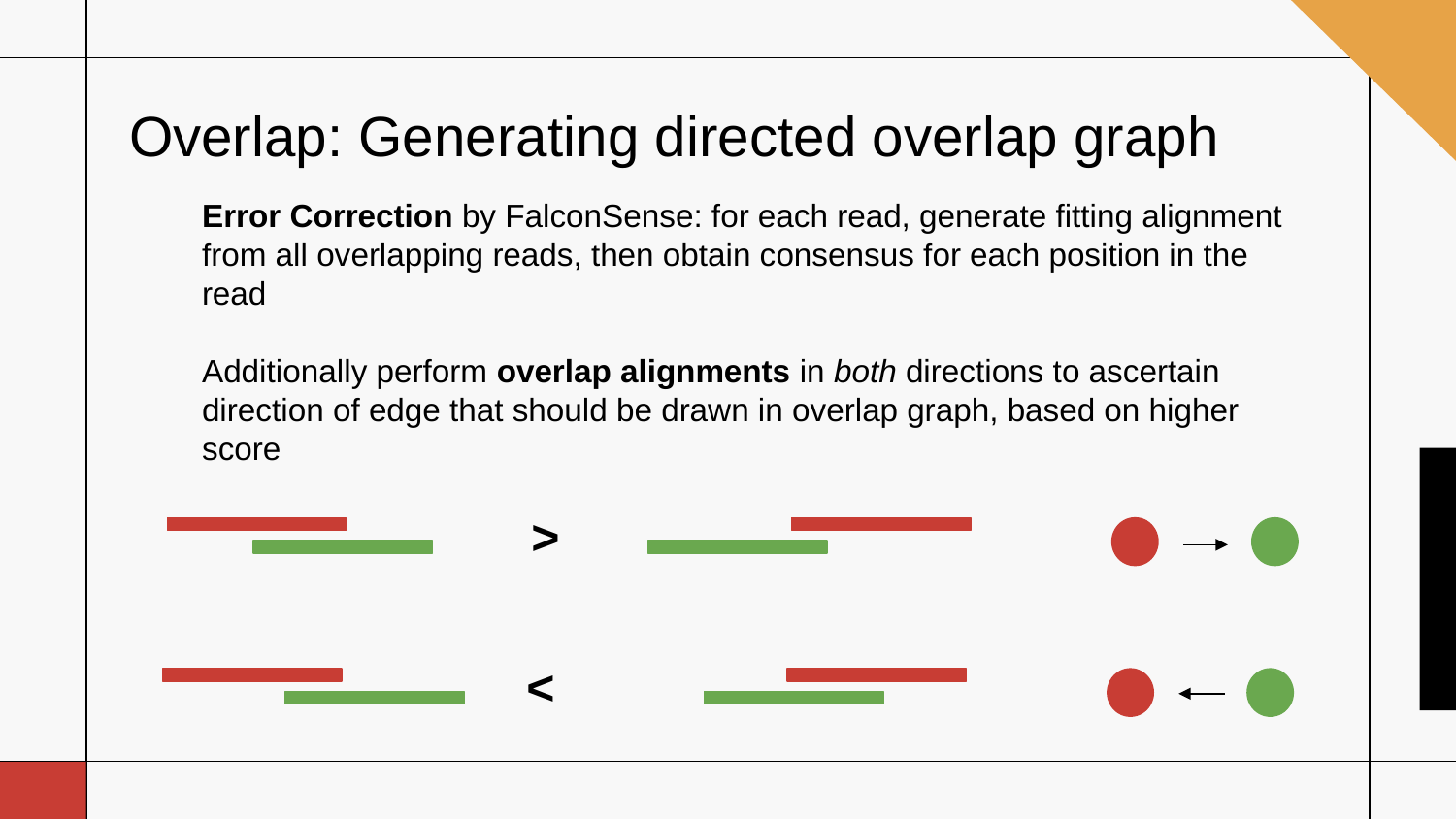

# Overlap: Generating directed overlap graph
Error Correction by FalconSense: for each read, generate fitting alignment from all overlapping reads, then obtain consensus for each position in the read
Additionally perform overlap alignments in both directions to ascertain direction of edge that should be drawn in overlap graph, based on higher score
>

<